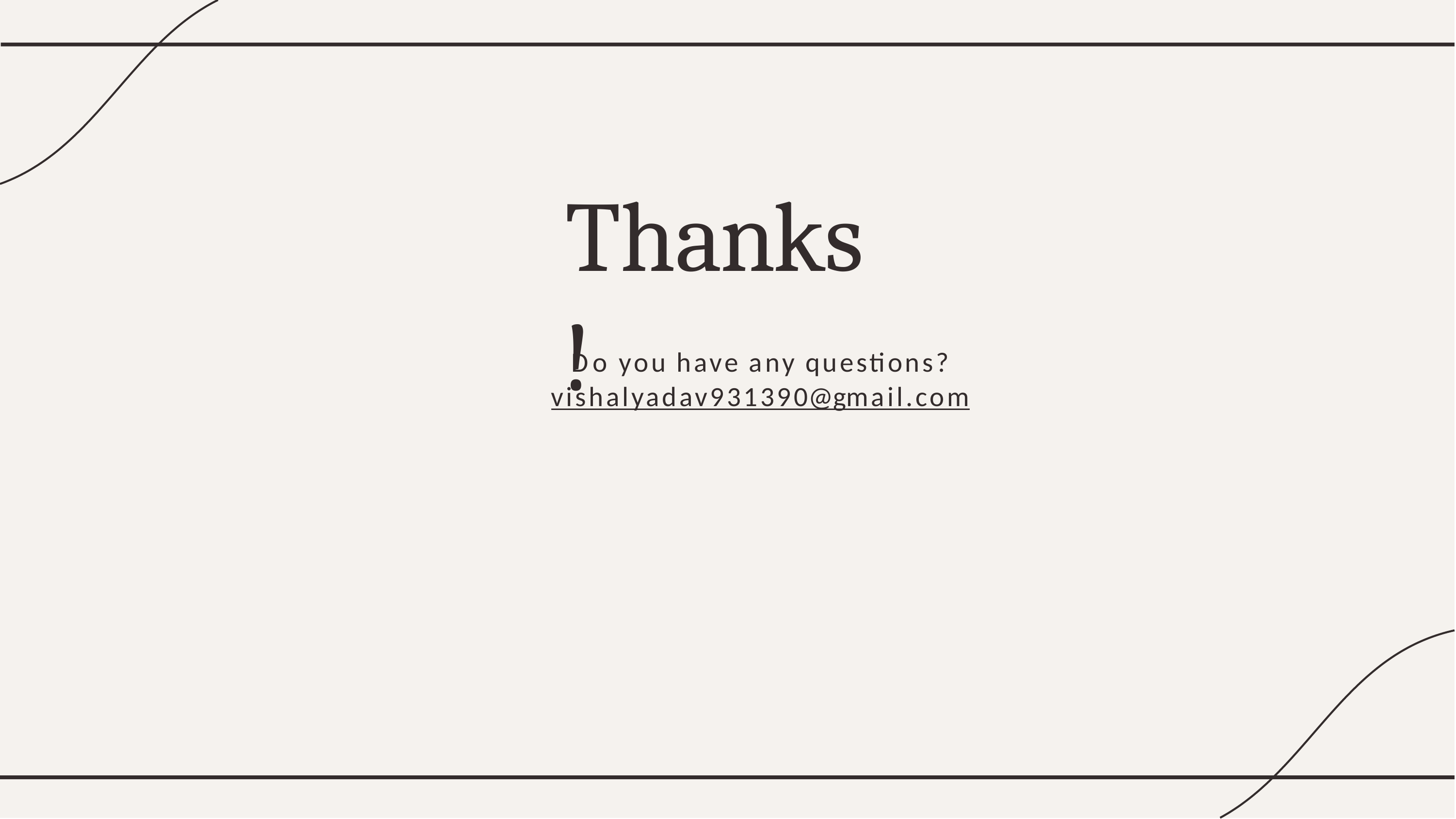

# Thanks!
Do you have any questions?
vishalyadav931390@gmail.com